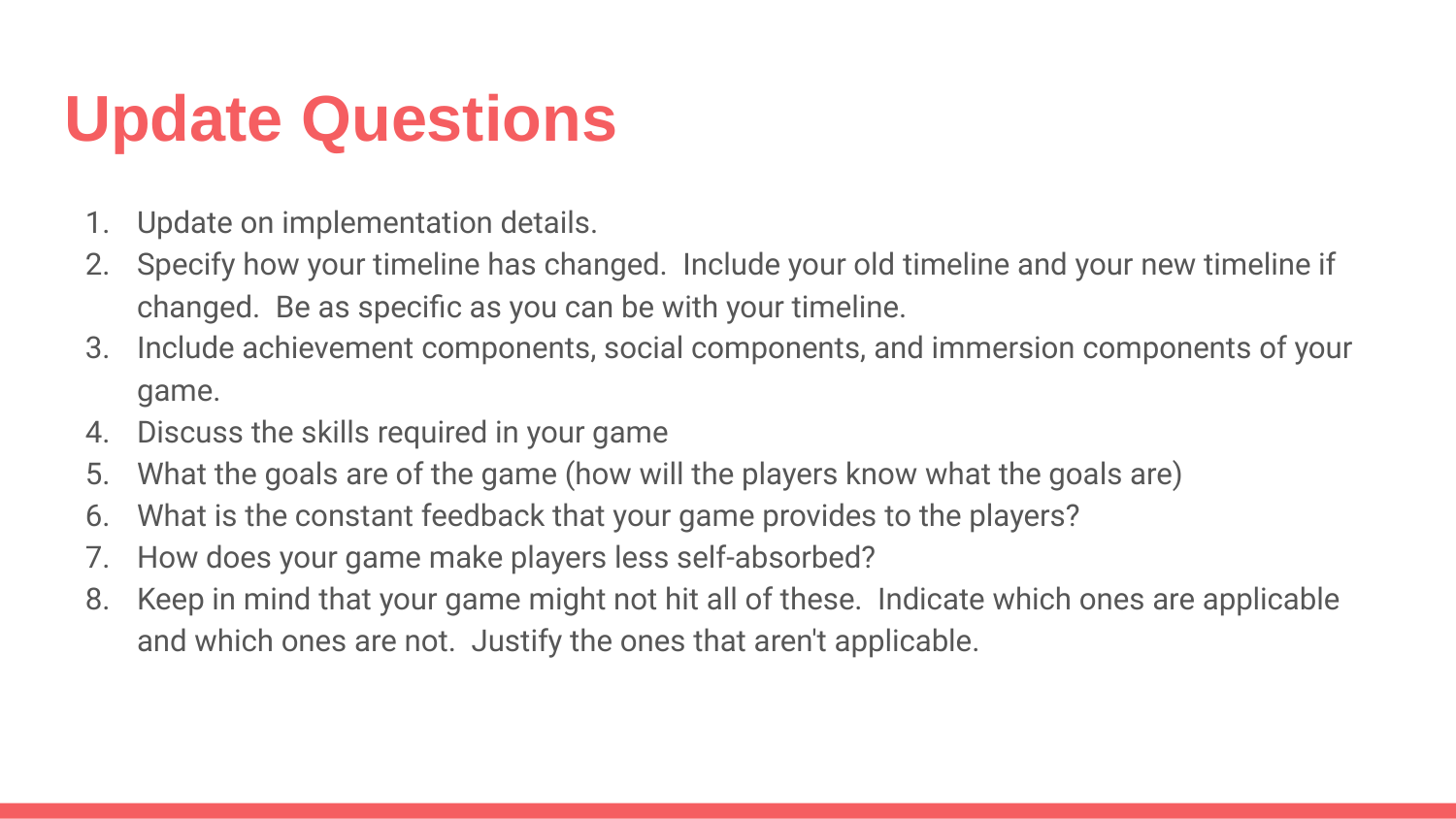

# Update Questions
Update on implementation details.
Specify how your timeline has changed.  Include your old timeline and your new timeline if changed.  Be as specific as you can be with your timeline.
Include achievement components, social components, and immersion components of your game.
Discuss the skills required in your game
What the goals are of the game (how will the players know what the goals are)
What is the constant feedback that your game provides to the players?
How does your game make players less self-absorbed?
Keep in mind that your game might not hit all of these.  Indicate which ones are applicable and which ones are not.  Justify the ones that aren't applicable.